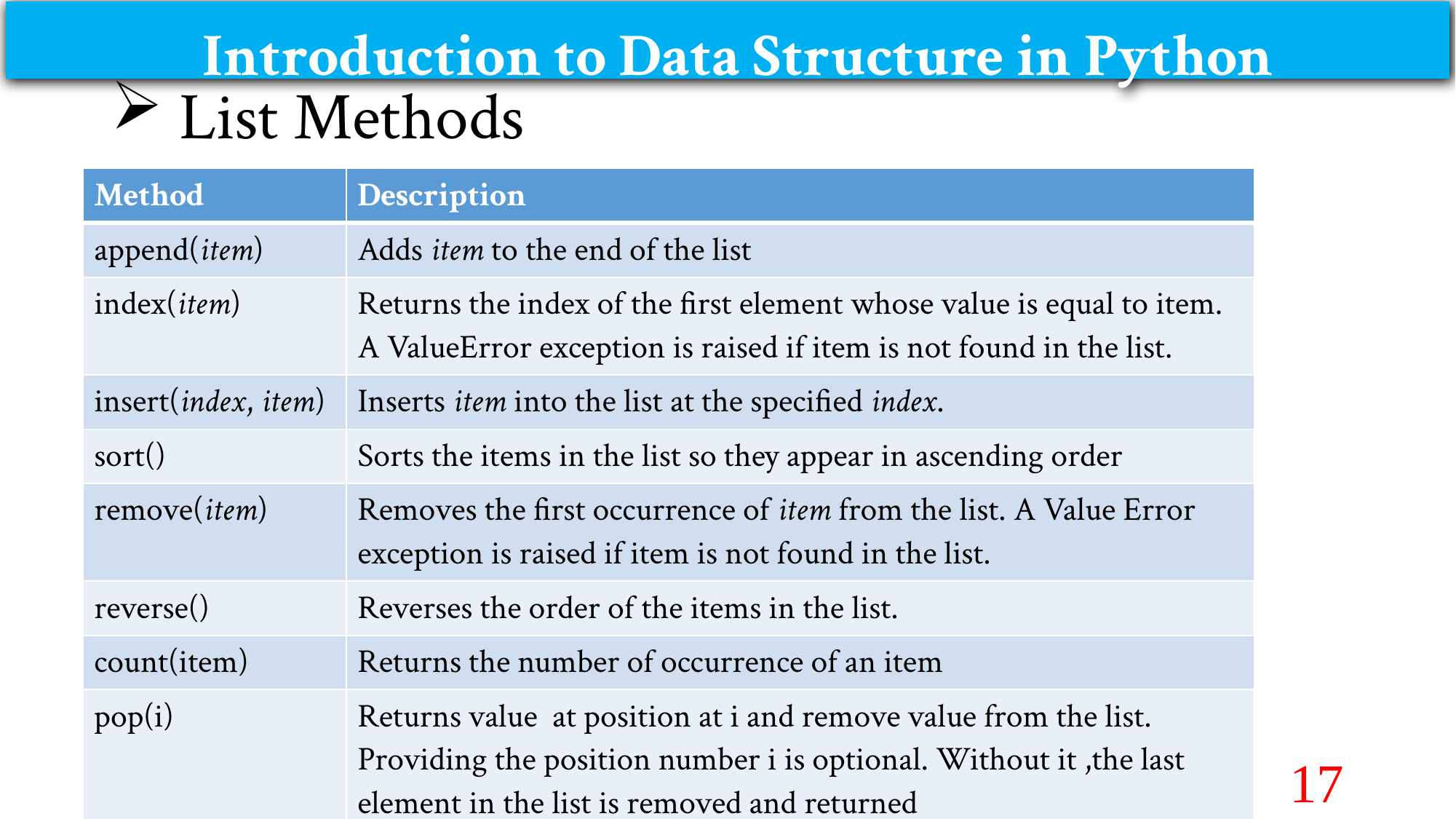

Introduction to Data Structure in Python
# List Methods
| Method | Description |
| --- | --- |
| append(item) | Adds item to the end of the list |
| index(item) | Returns the index of the first element whose value is equal to item. A ValueError exception is raised if item is not found in the list. |
| insert(index, item) | Inserts item into the list at the specified index. |
| sort() | Sorts the items in the list so they appear in ascending order |
| remove(item) | Removes the first occurrence of item from the list. A Value Error exception is raised if item is not found in the list. |
| reverse() | Reverses the order of the items in the list. |
| count(item) | Returns the number of occurrence of an item |
| pop(i) | Returns value at position at i and remove value from the list. Providing the position number i is optional. Without it ,the last element in the list is removed and returned |
17